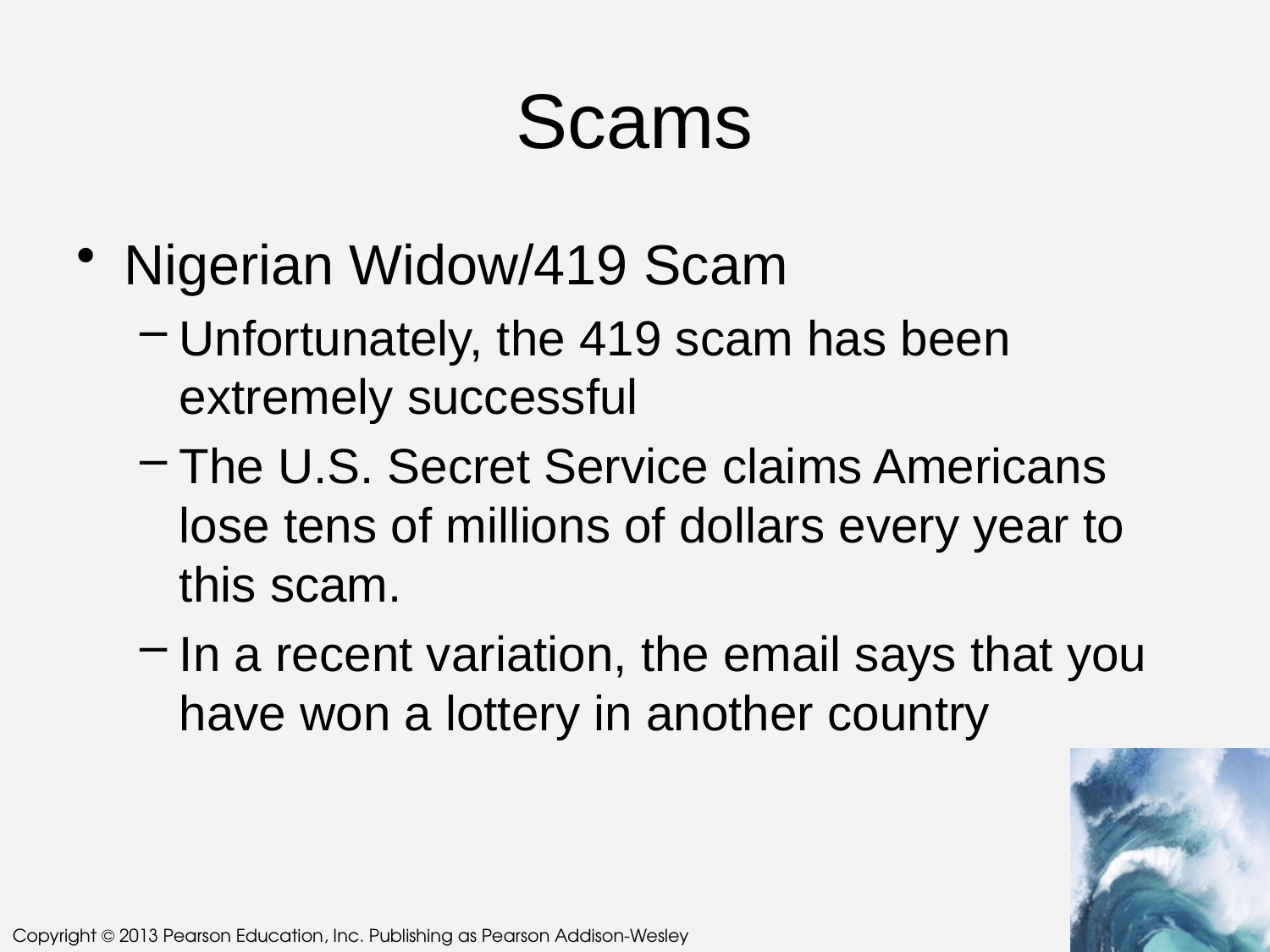

# Scams
Nigerian Widow/419 Scam
Unfortunately, the 419 scam has been extremely successful
The U.S. Secret Service claims Americans lose tens of millions of dollars every year to this scam.
In a recent variation, the email says that you have won a lottery in another country